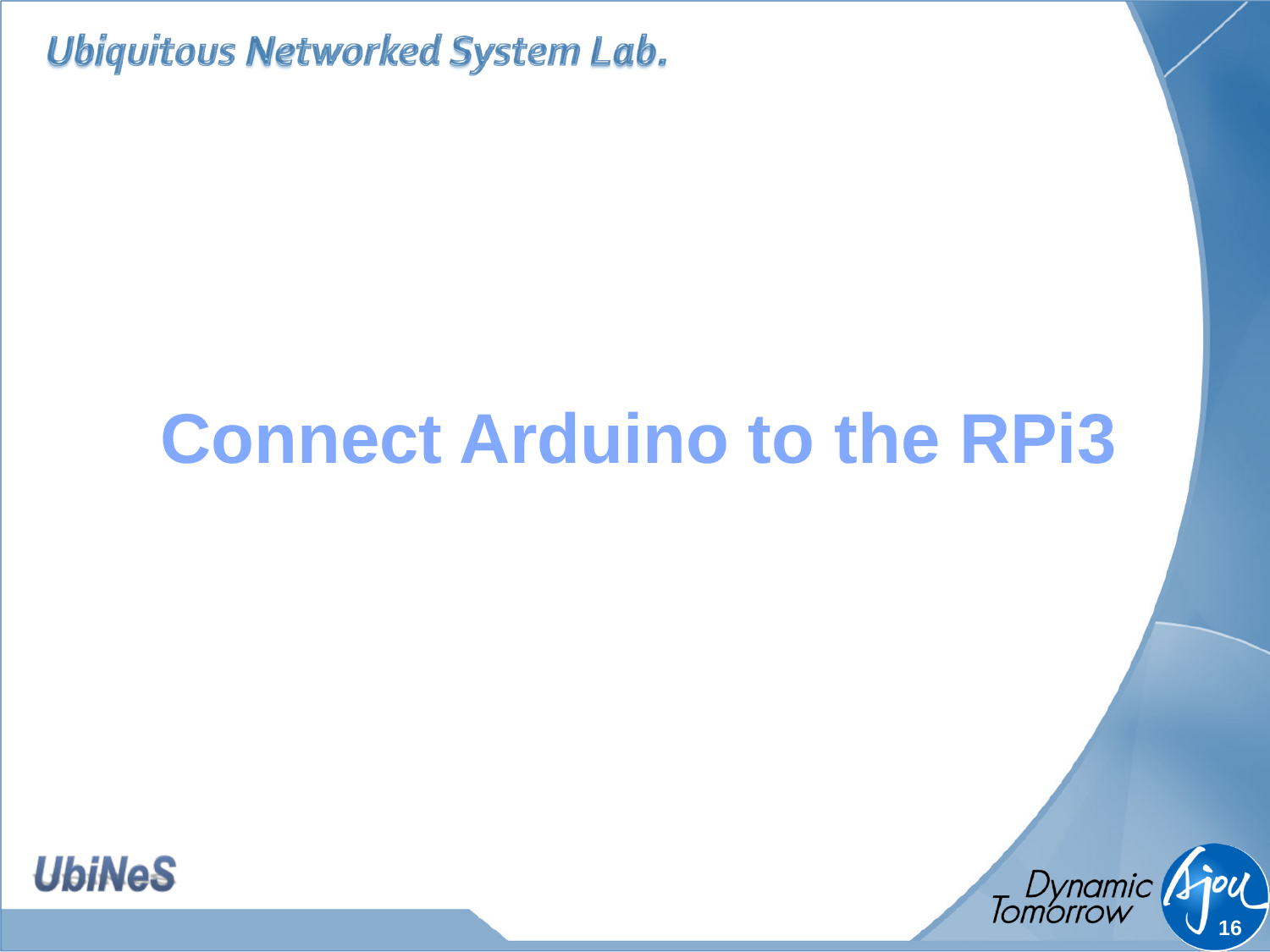

# Connect Arduino to the RPi3

16